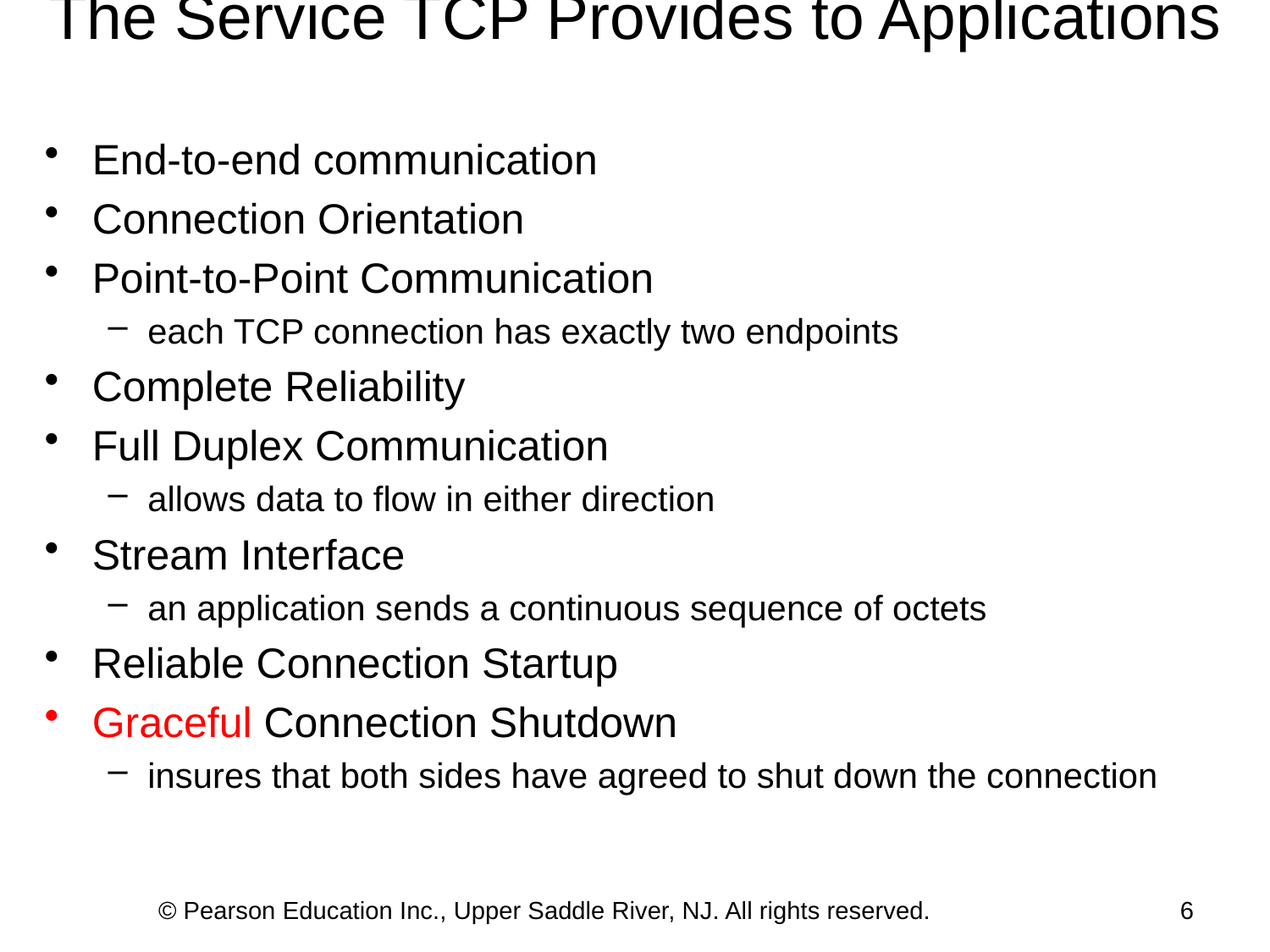

# The Service TCP Provides to Applications
End-to-end communication
Connection Orientation
Point-to-Point Communication
each TCP connection has exactly two endpoints
Complete Reliability
Full Duplex Communication
allows data to flow in either direction
Stream Interface
an application sends a continuous sequence of octets
Reliable Connection Startup
Graceful Connection Shutdown
insures that both sides have agreed to shut down the connection

© Pearson Education Inc., Upper Saddle River, NJ. All rights reserved.
6